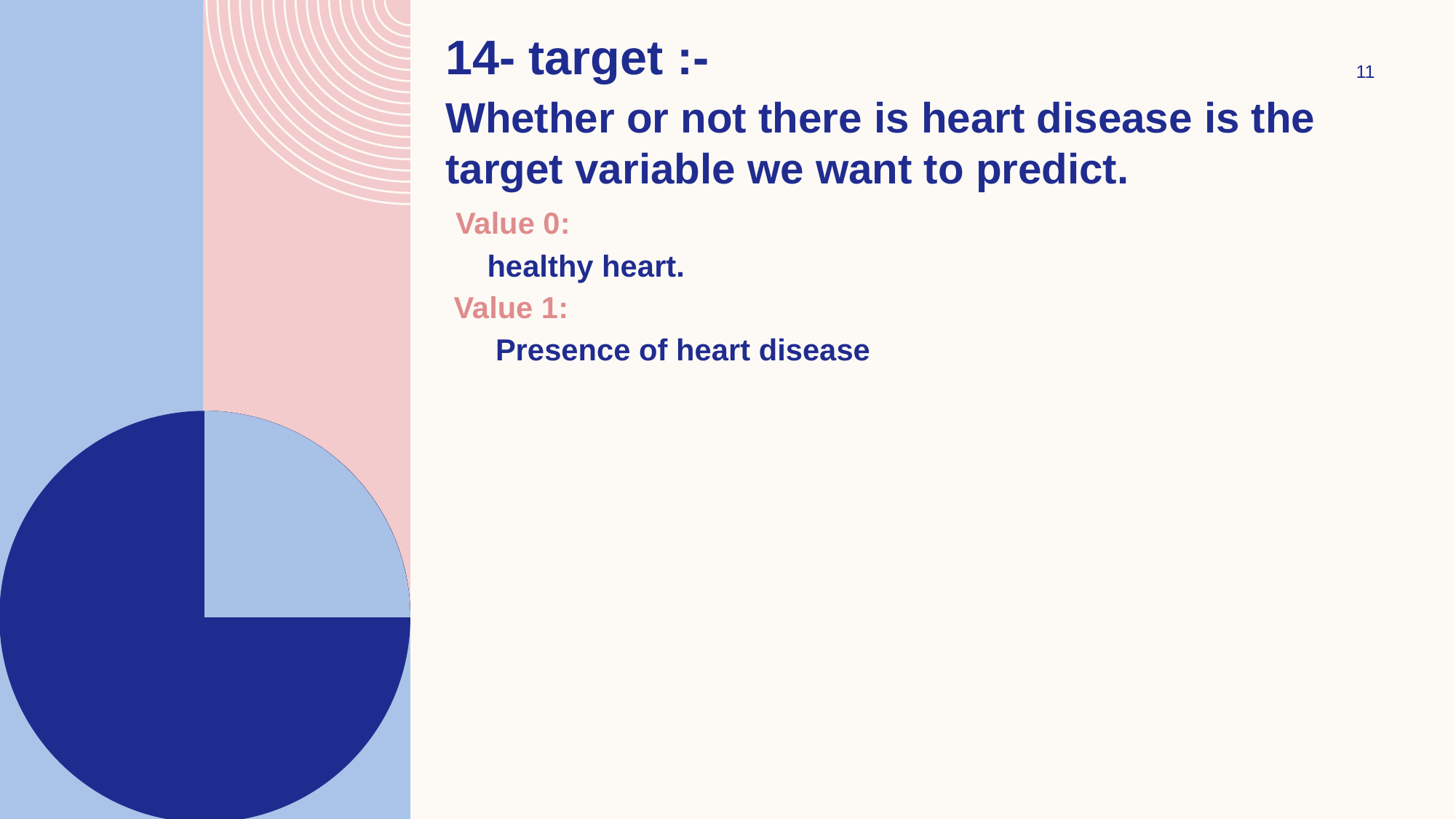

14- target :-
Whether or not there is heart disease is the target variable we want to predict.
 Value 0:
     healthy heart.
 Value 1:
      Presence of heart disease
11
#